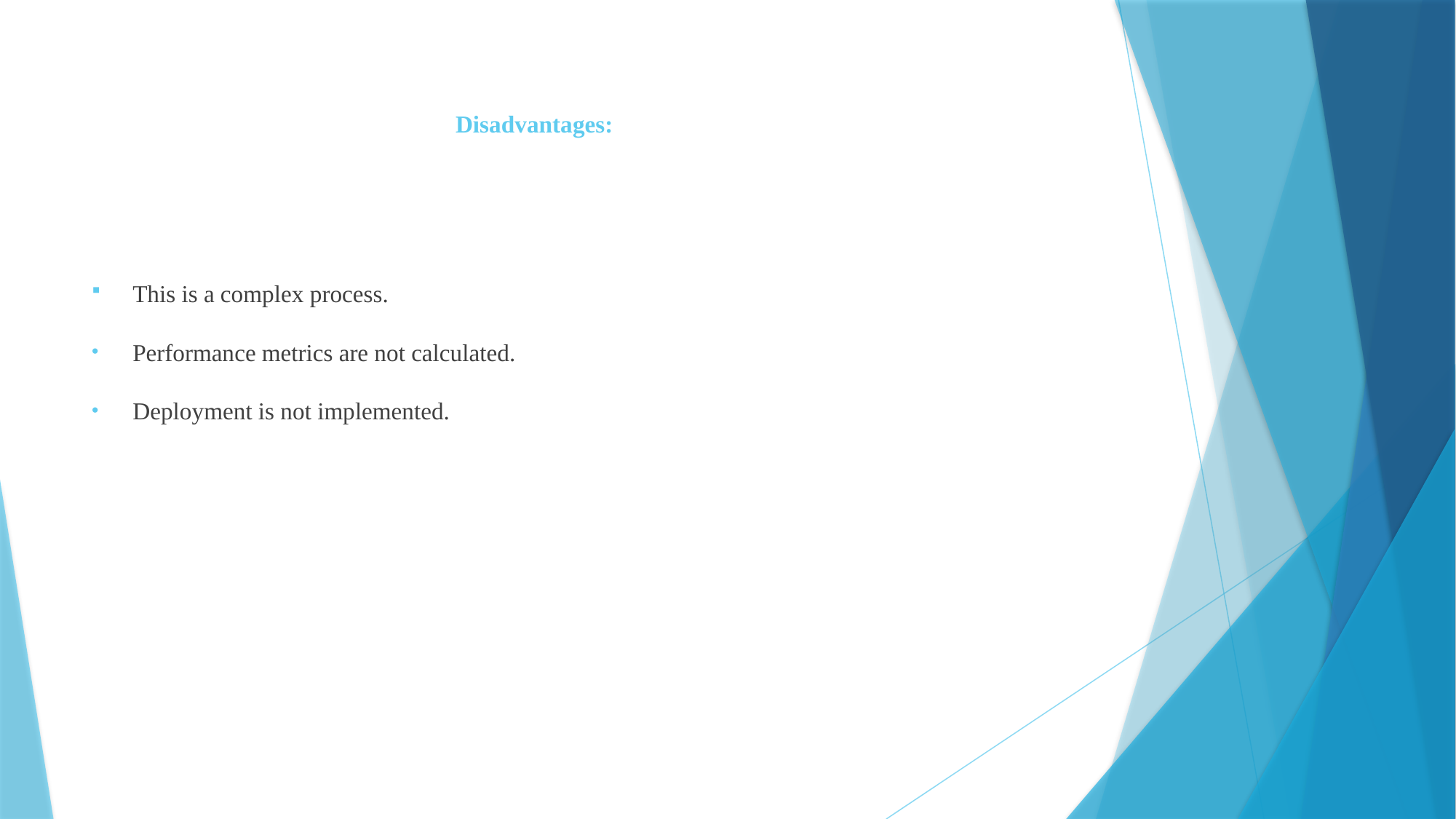

# Disadvantages:
This is a complex process.
Performance metrics are not calculated.
Deployment is not implemented.